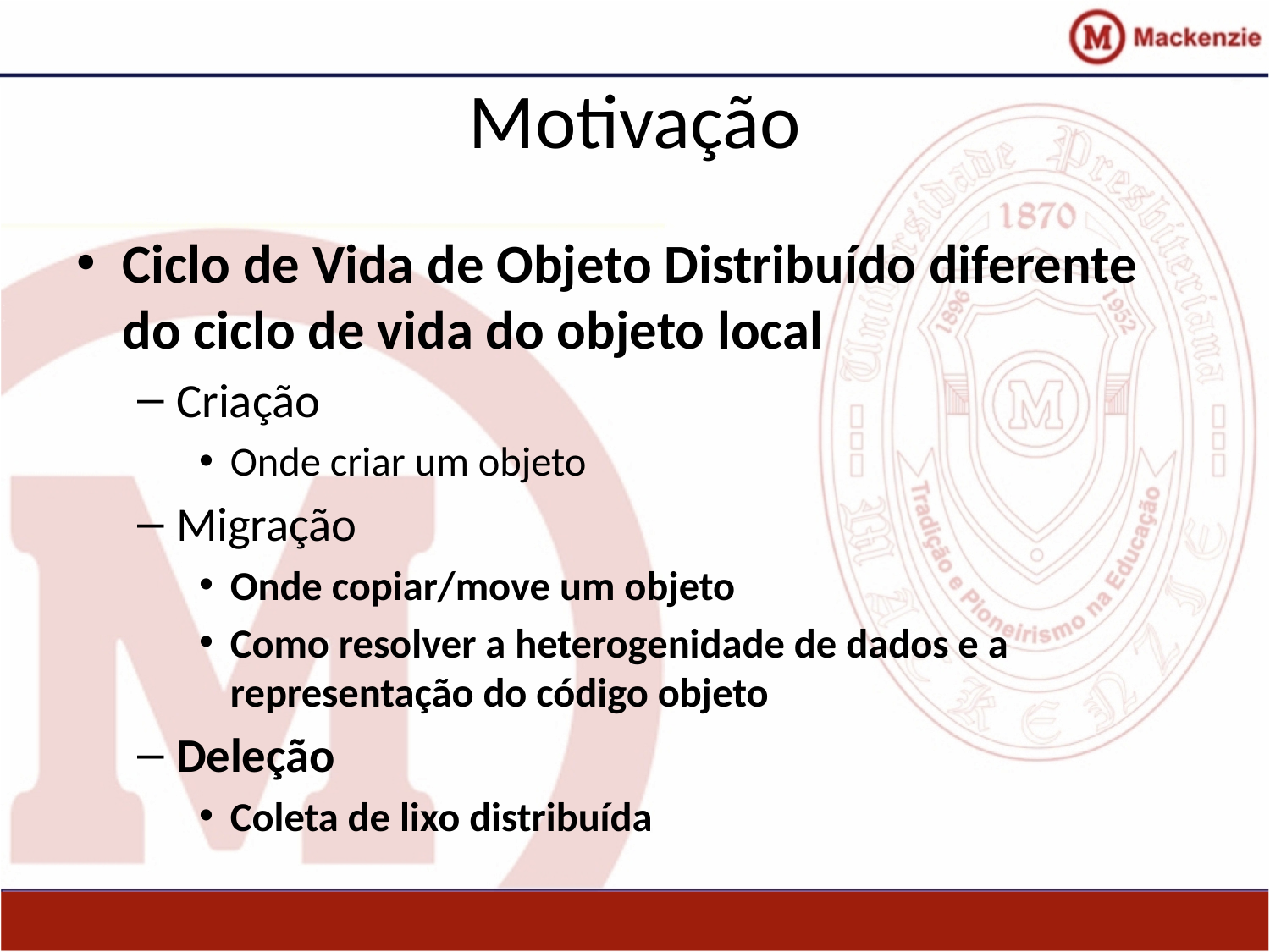

# Motivação
Ciclo de Vida de Objeto Distribuído diferente do ciclo de vida do objeto local
Criação
Onde criar um objeto
Migração
Onde copiar/move um objeto
Como resolver a heterogenidade de dados e a representação do código objeto
Deleção
Coleta de lixo distribuída